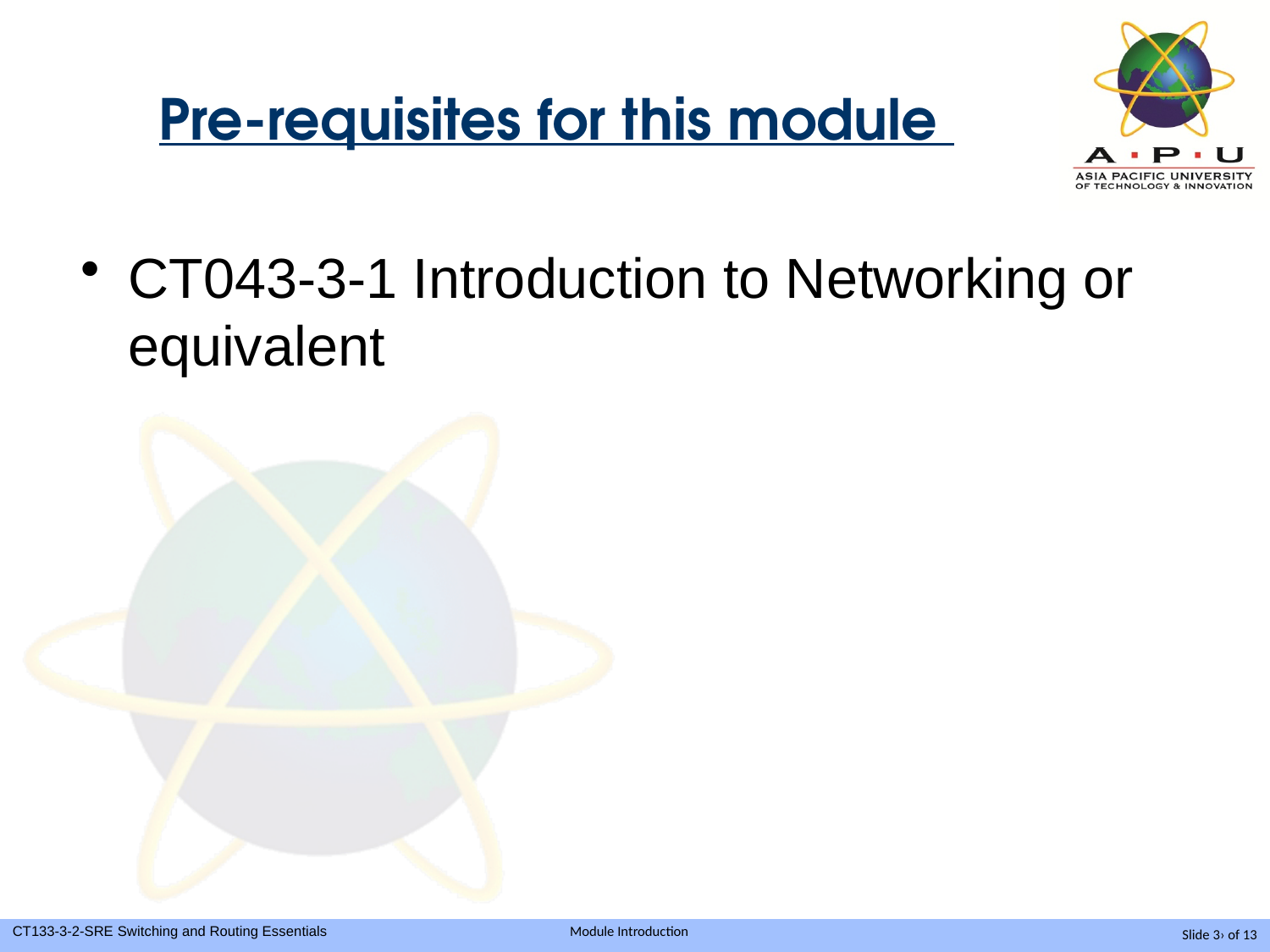

Pre-requisites for this module
CT043-3-1 Introduction to Networking or equivalent
Slide 3› of 13